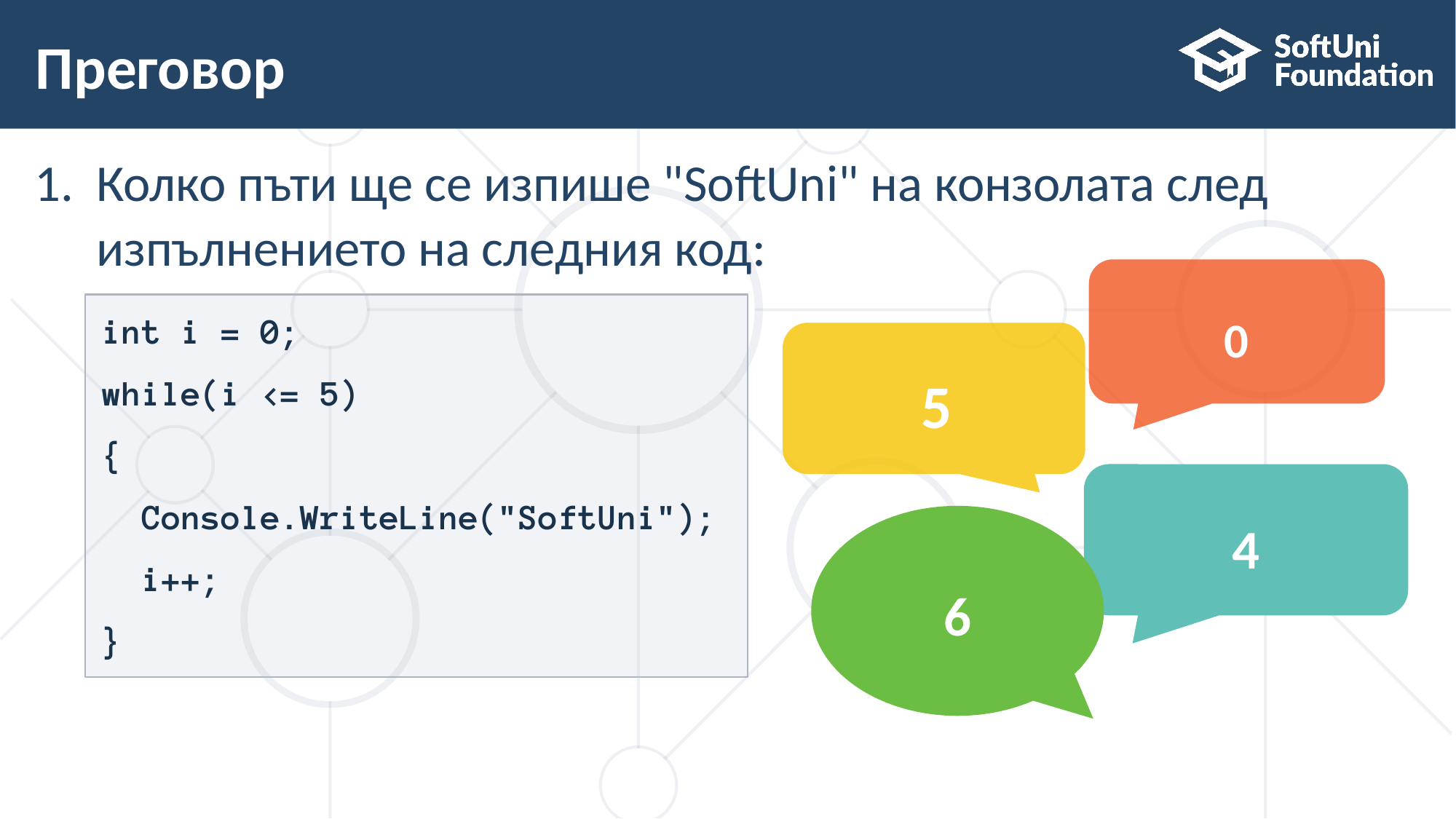

# Преговор
Колко пъти ще се изпише "SoftUni" на конзолата след
изпълнението на следния код:

0
int i = 0;
while(i <= 5)
{
  Console.WriteLine("SoftUni");
  i++;
}

5

4

6